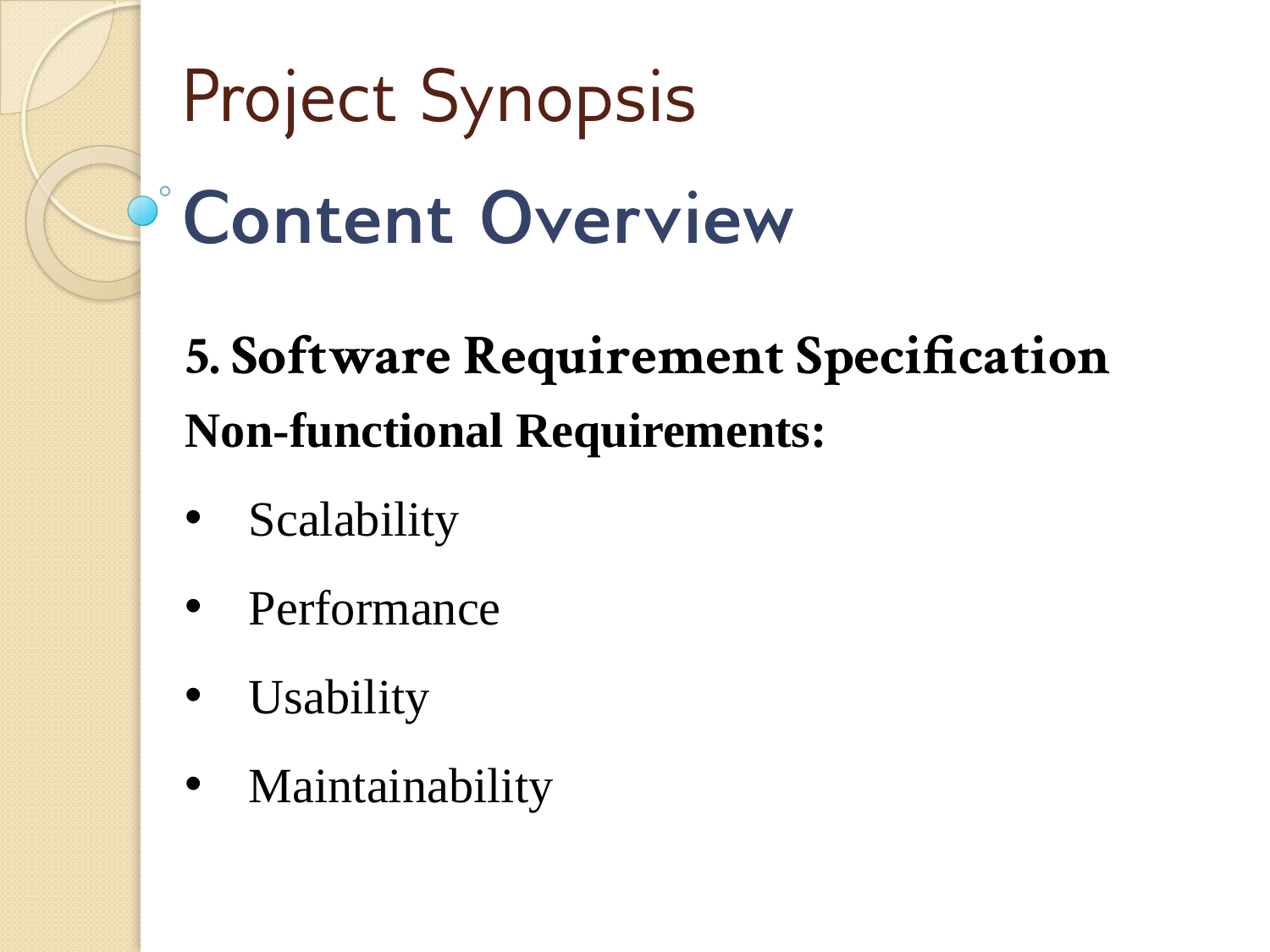

Project Synopsis
# Content Overview
5. Software Requirement Specification

Non-functional Requirements:
Scalability
Performance
Usability
Maintainability